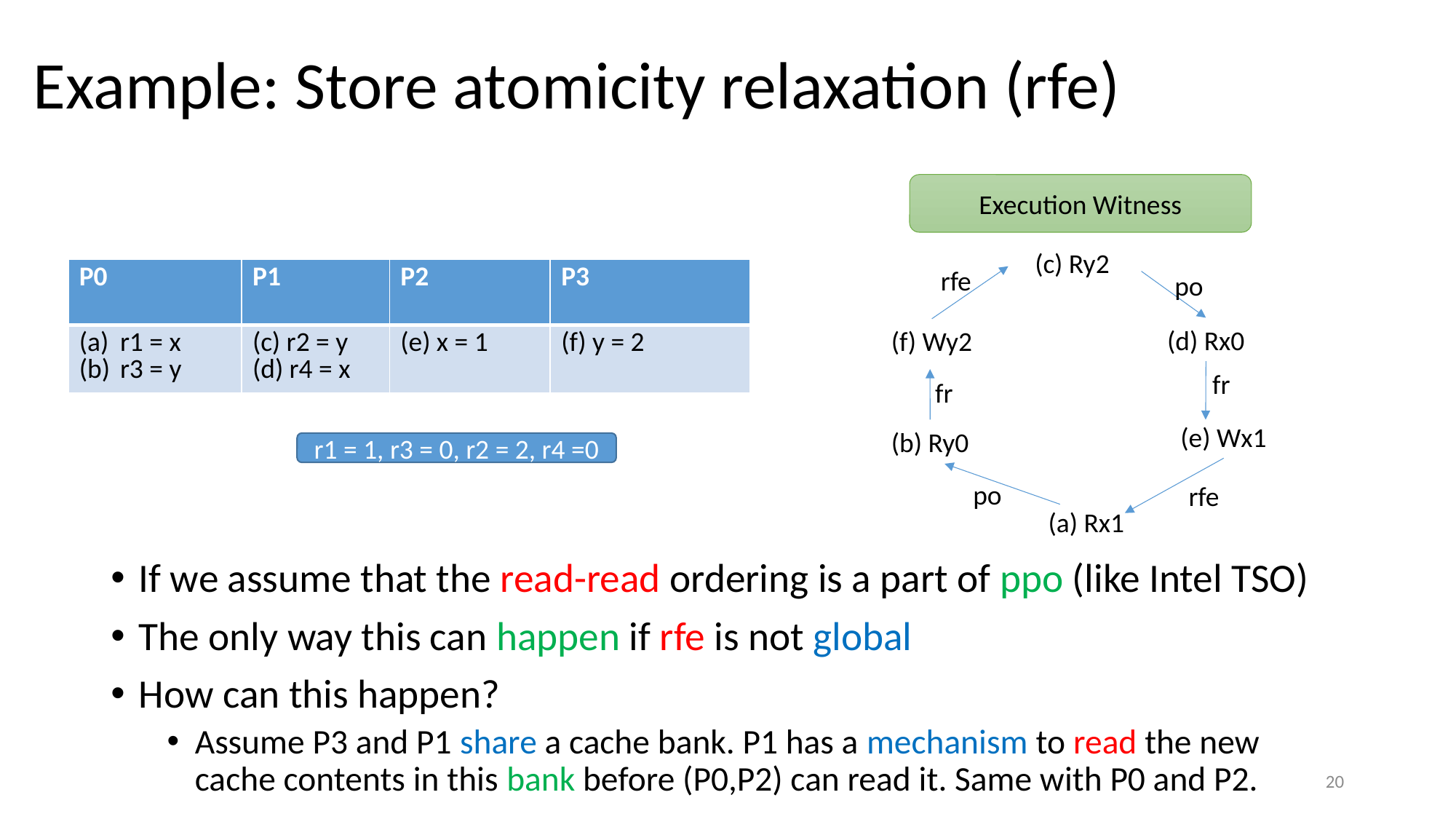

# Example: Store atomicity relaxation (rfe)
Execution Witness
(c) Ry2
rfe
| P0 | P1 | P2 | P3 |
| --- | --- | --- | --- |
| r1 = x r3 = y | (c) r2 = y (d) r4 = x | (e) x = 1 | (f) y = 2 |
po
(d) Rx0
(f) Wy2
fr
fr
(e) Wx1
(b) Ry0
r1 = 1, r3 = 0, r2 = 2, r4 =0
po
rfe
(a) Rx1
If we assume that the read-read ordering is a part of ppo (like Intel TSO)
The only way this can happen if rfe is not global
How can this happen?
Assume P3 and P1 share a cache bank. P1 has a mechanism to read the new cache contents in this bank before (P0,P2) can read it. Same with P0 and P2.

20